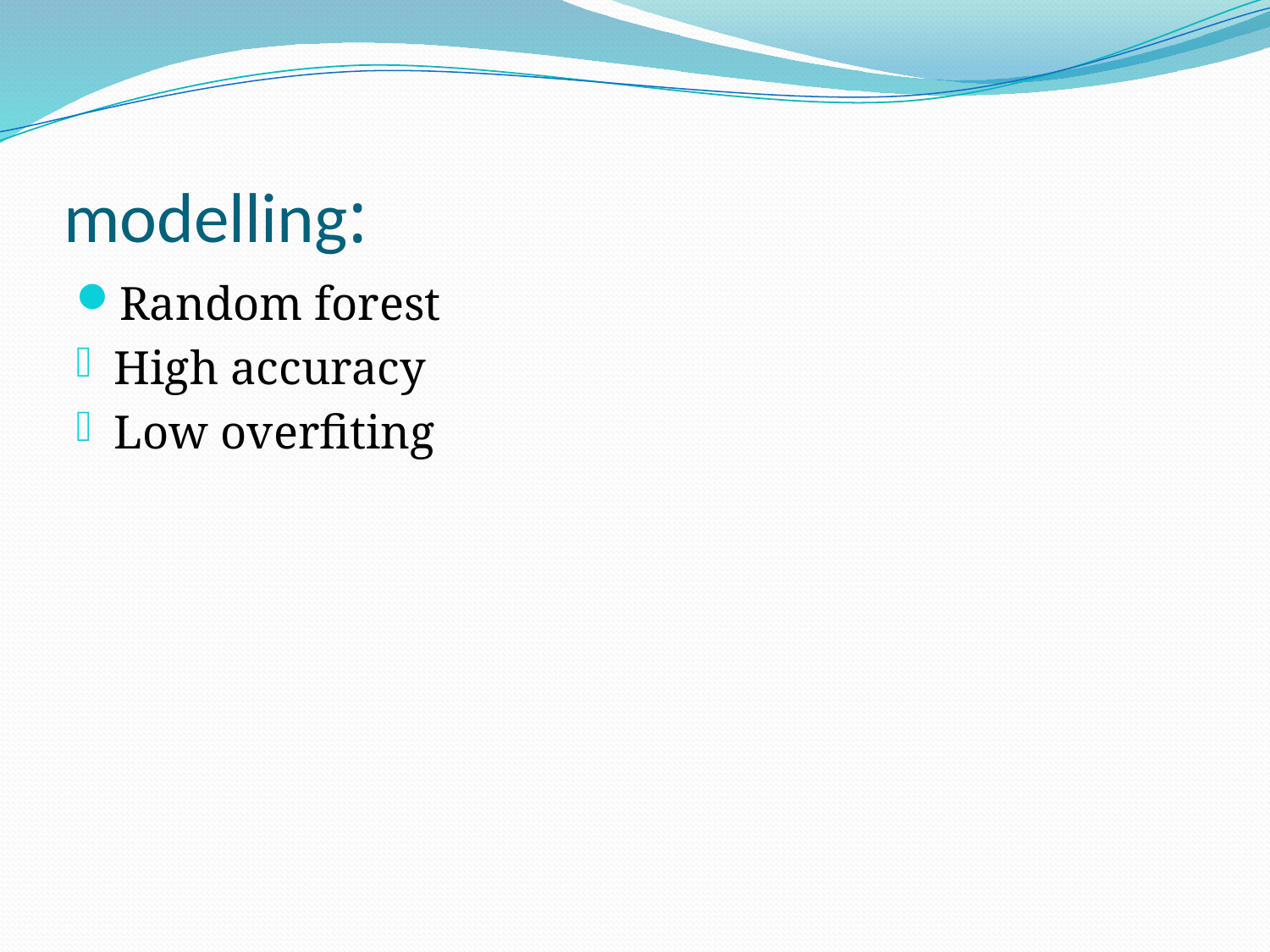

# :modelling
Random forest
High accuracy
Low overfiting